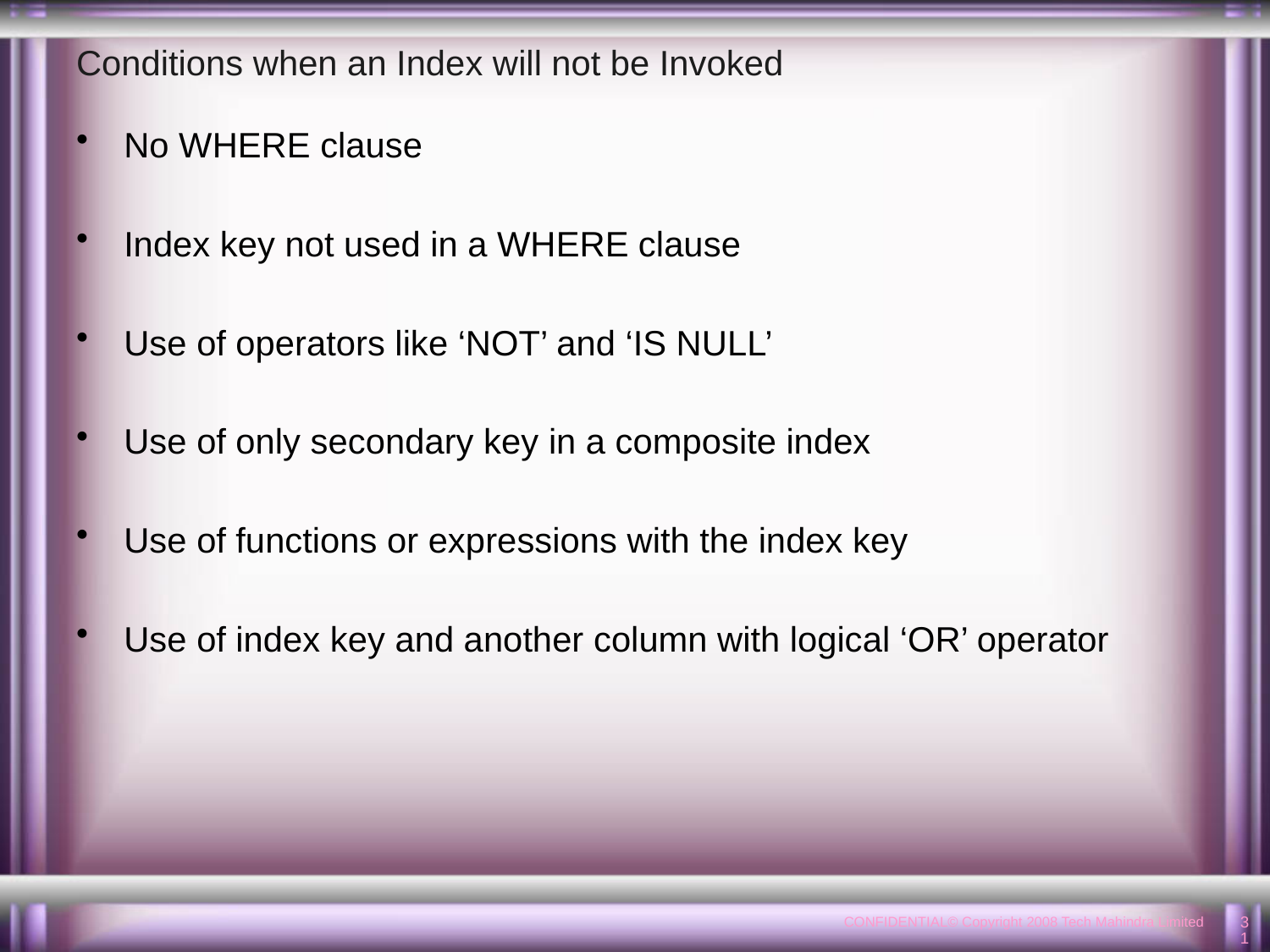

# Conditions when an Index will not be Invoked
No WHERE clause

Index key not used in a WHERE clause

Use of operators like ‘NOT’ and ‘IS NULL’

Use of only secondary key in a composite index

Use of functions or expressions with the index key

Use of index key and another column with logical ‘OR’ operator
CONFIDENTIAL© Copyright 2008 Tech Mahindra Limited
31